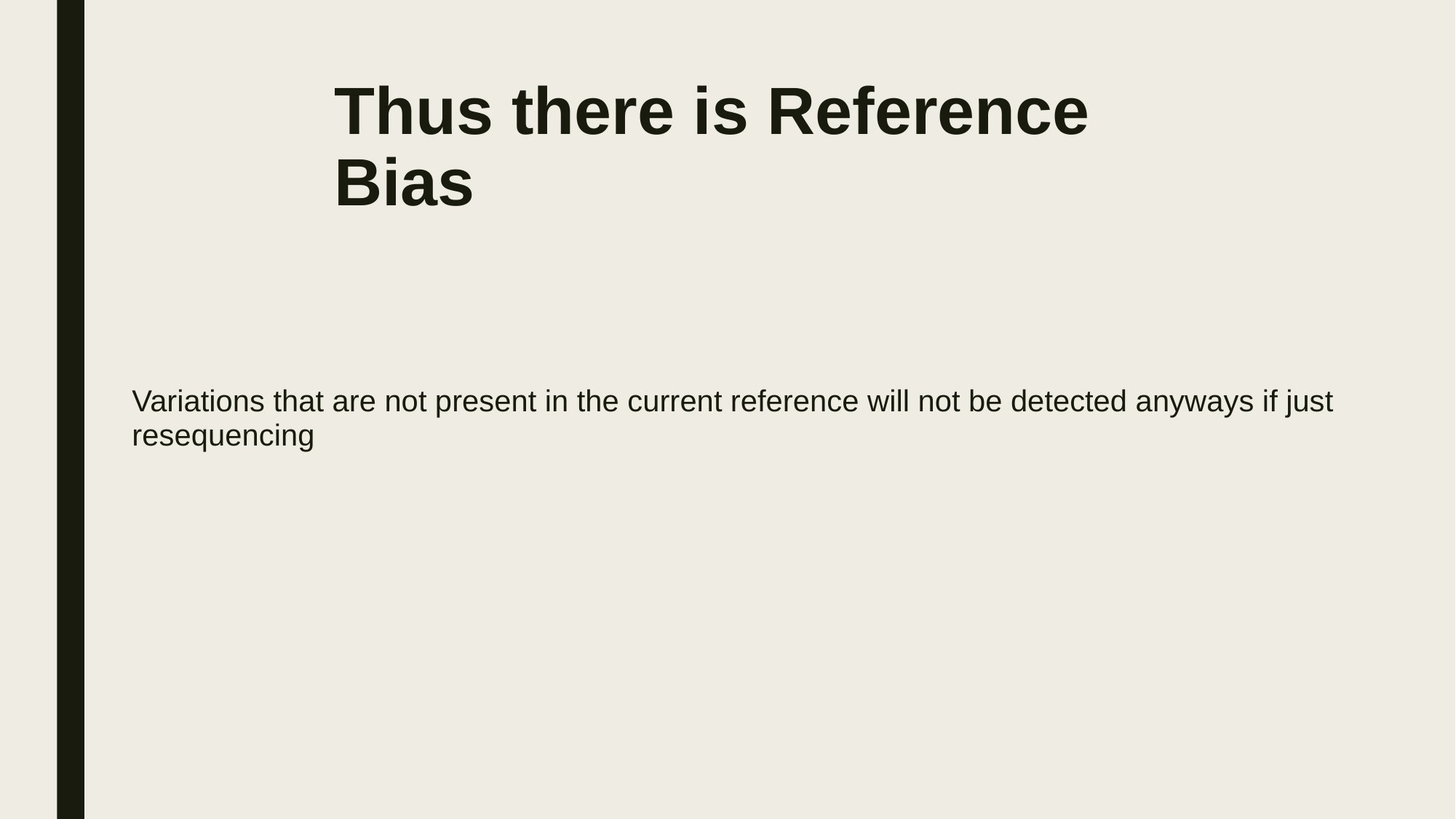

# Thus there is Reference Bias
Variations that are not present in the current reference will not be detected anyways if just resequencing